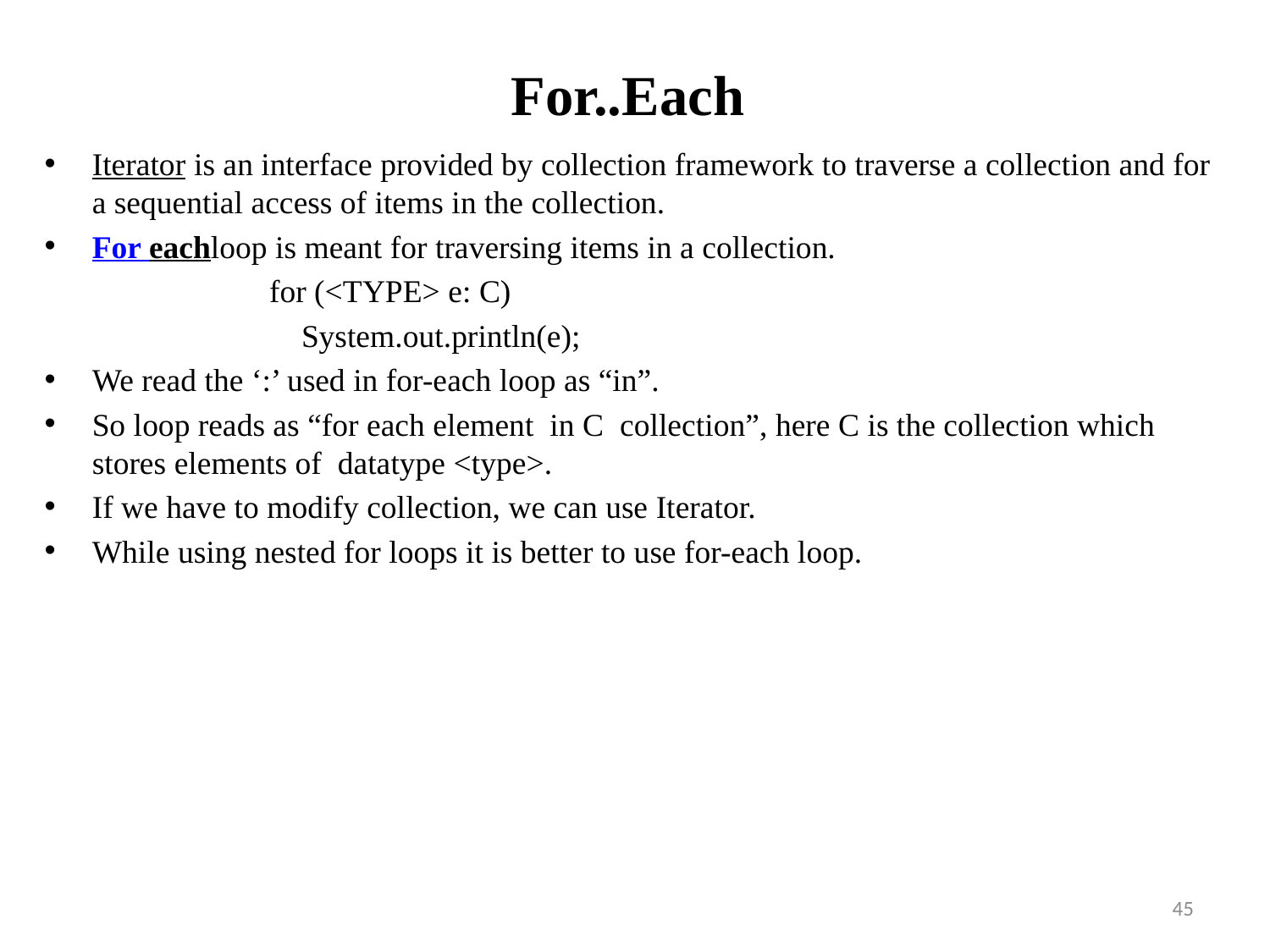

# For..Each
Iterator is an interface provided by collection framework to traverse a collection and for a sequential access of items in the collection.
For eachloop is meant for traversing items in a collection.
for (<TYPE> e: C)
    System.out.println(e);
We read the ‘:’ used in for-each loop as “in”.
So loop reads as “for each element  in C  collection”, here C is the collection which stores elements of  datatype <type>.
If we have to modify collection, we can use Iterator.
While using nested for loops it is better to use for-each loop.

45